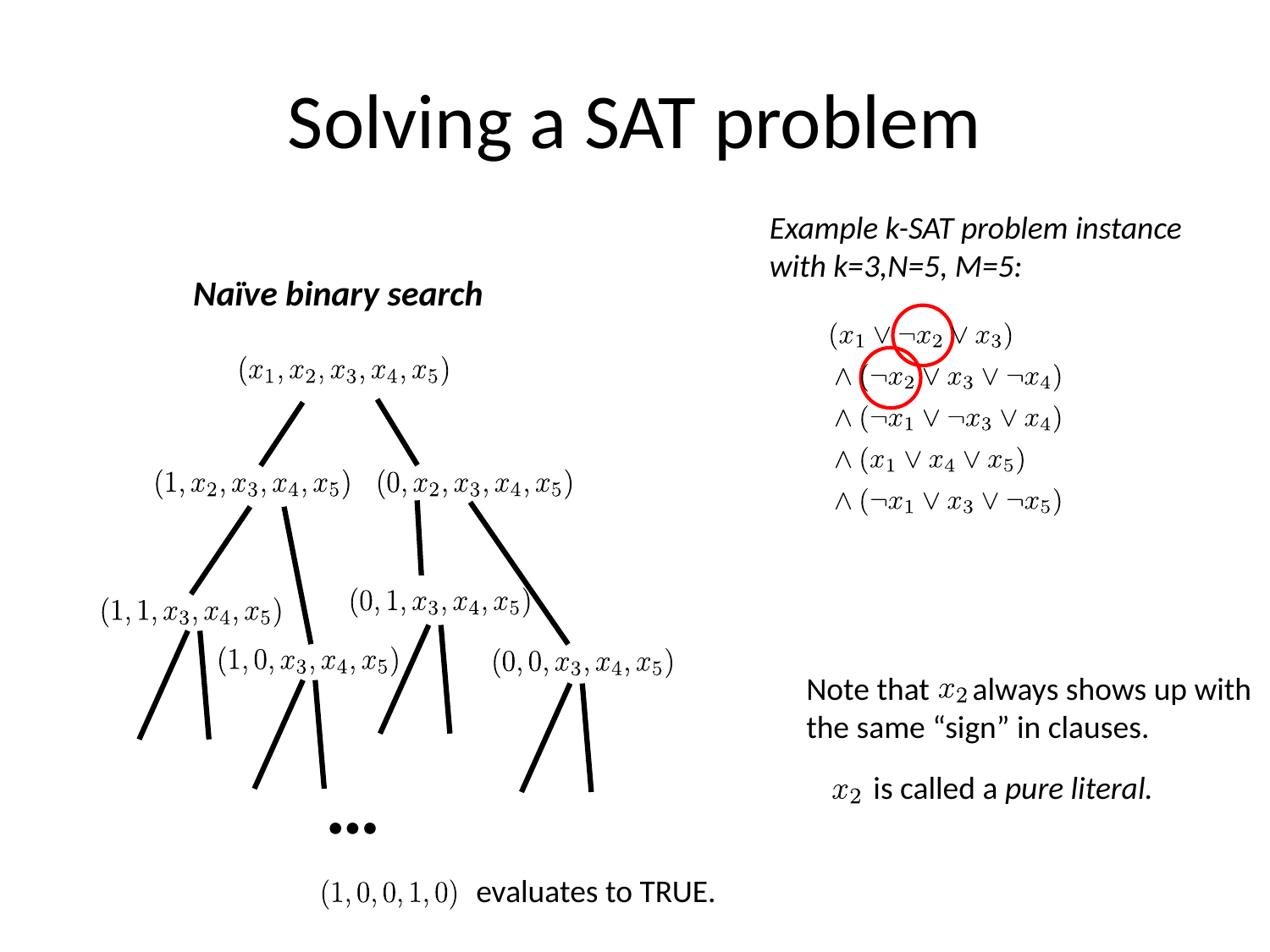

# Solving a SAT problem
Example k-SAT problem instance with k=3,N=5, M=5:
Naïve binary search

Note that      always shows up with the same “sign” in clauses.

…
is called a pure literal.

evaluates to TRUE.